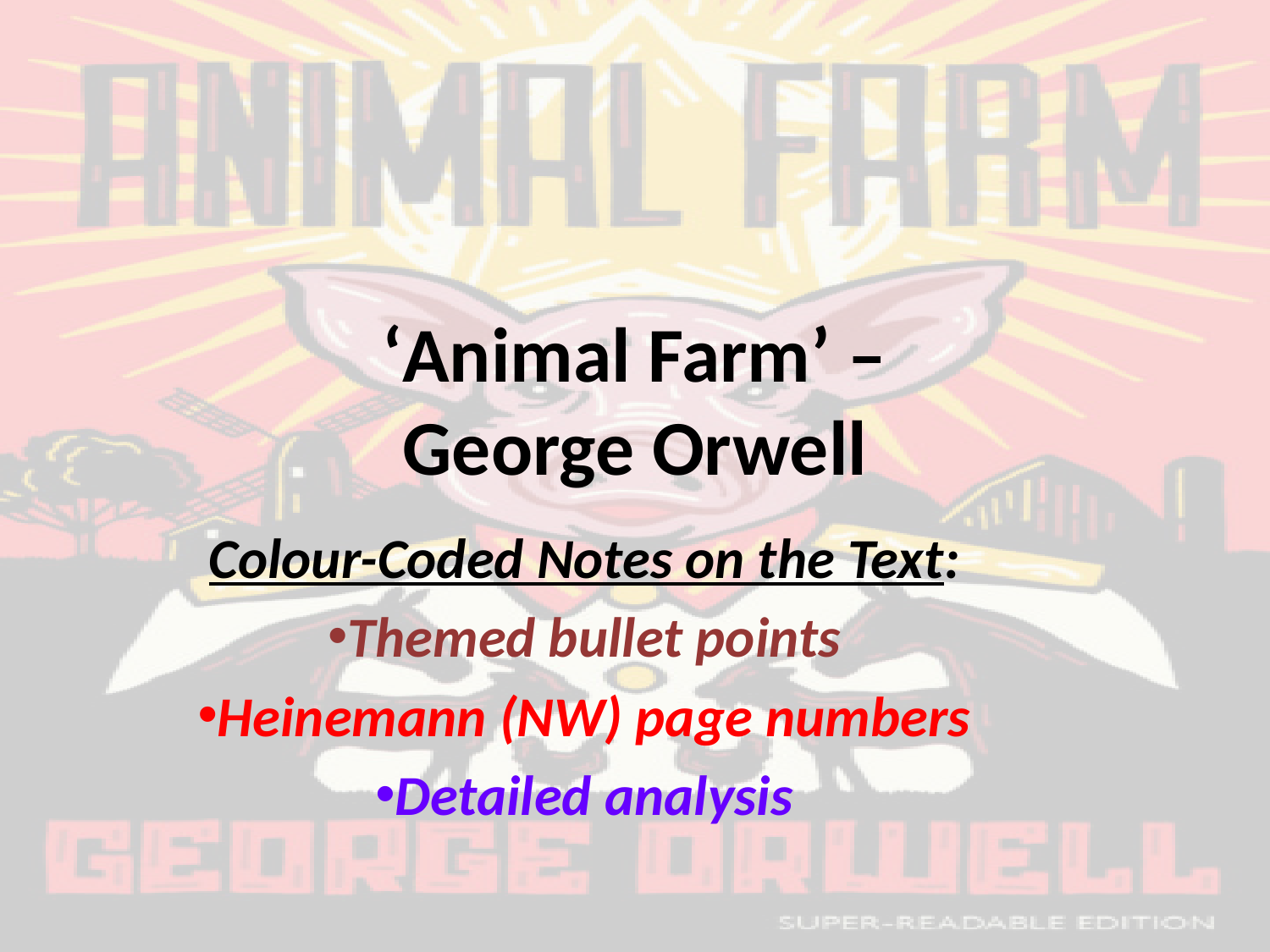

# ‘Animal Farm’ – George Orwell
Colour-Coded Notes on the Text:
Themed bullet points
Heinemann (NW) page numbers
Detailed analysis